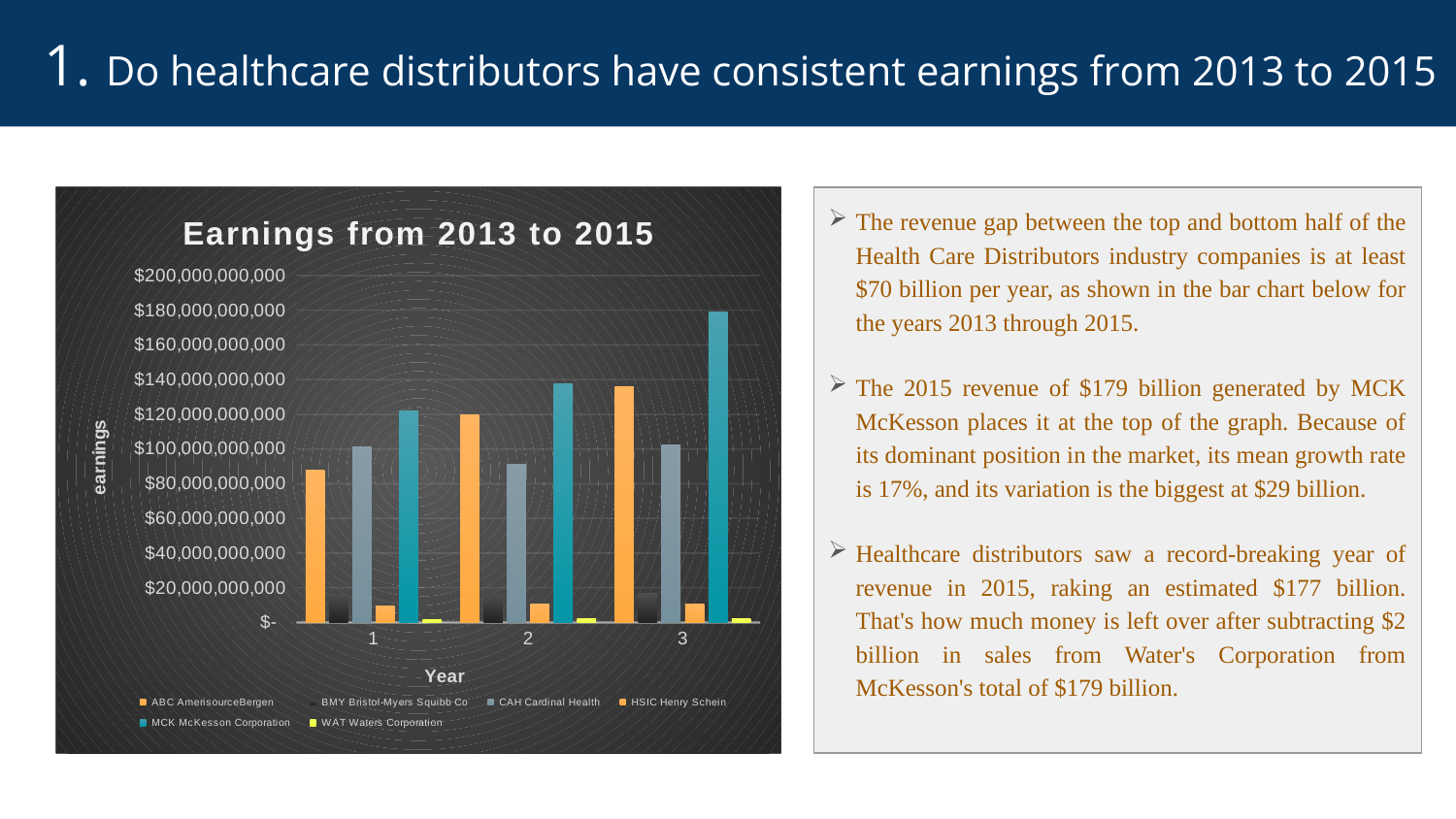

# 1. Do healthcare distributors have consistent earnings from 2013 to 2015

### Chart: Earnings from 2013 to 2015

| Category | ABC AmerisourceBergen | BMY Bristol-Myers Squibb Co | CAH Cardinal Health | HSIC Henry Schein | MCK McKesson Corporation | WAT Waters Corporation |
|---|---|---|---|---|---|---|
The revenue gap between the top and bottom half of the Health Care Distributors industry companies is at least $70 billion per year, as shown in the bar chart below for the years 2013 through 2015.
The 2015 revenue of $179 billion generated by MCK McKesson places it at the top of the graph. Because of its dominant position in the market, its mean growth rate is 17%, and its variation is the biggest at $29 billion.
Healthcare distributors saw a record-breaking year of revenue in 2015, raking an estimated $177 billion. That's how much money is left over after subtracting $2 billion in sales from Water's Corporation from McKesson's total of $179 billion.